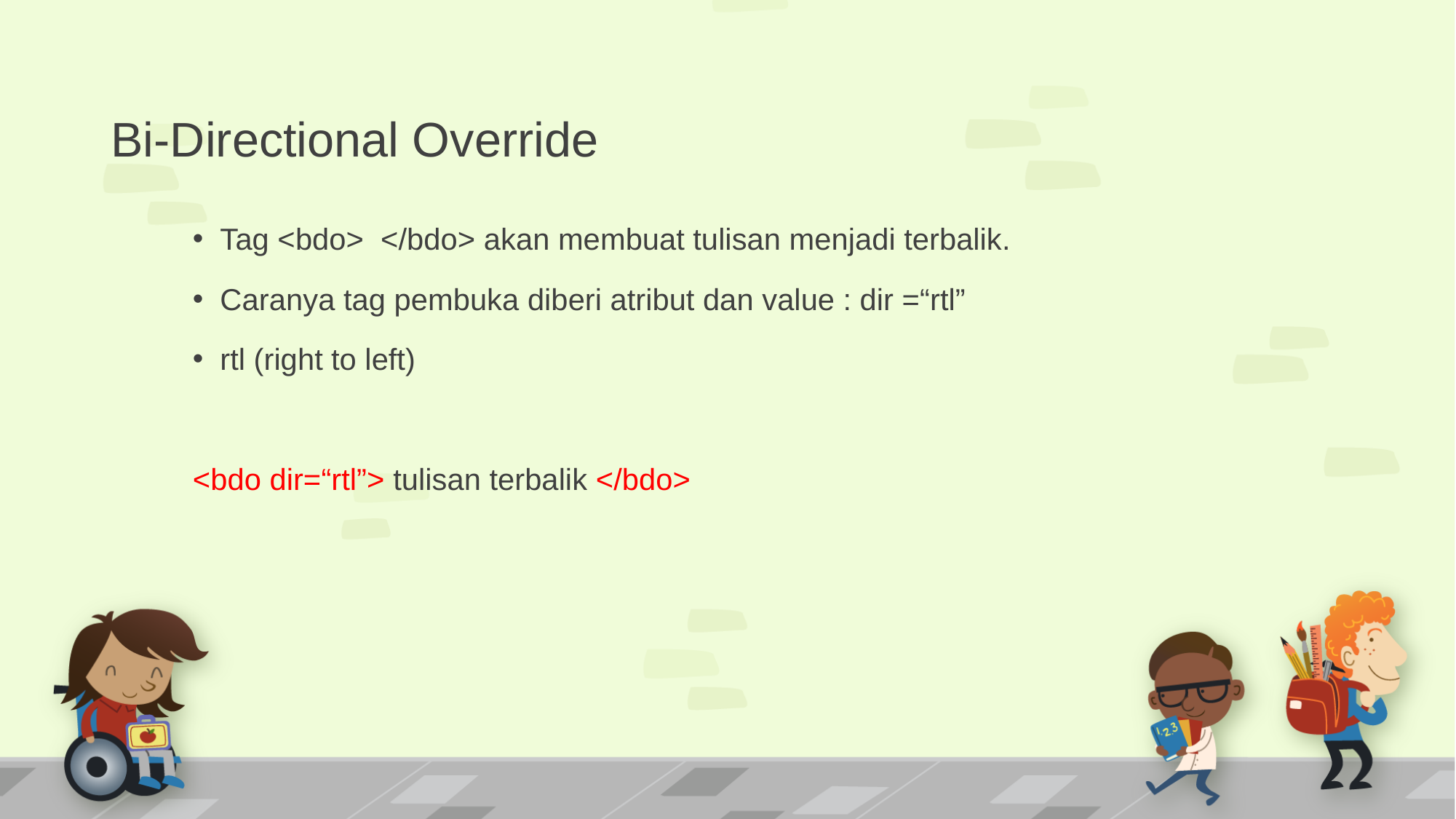

# Bi-Directional Override
Tag <bdo>  </bdo> akan membuat tulisan menjadi terbalik.
Caranya tag pembuka diberi atribut dan value : dir =“rtl”
rtl (right to left)

<bdo dir=“rtl”> tulisan terbalik </bdo>